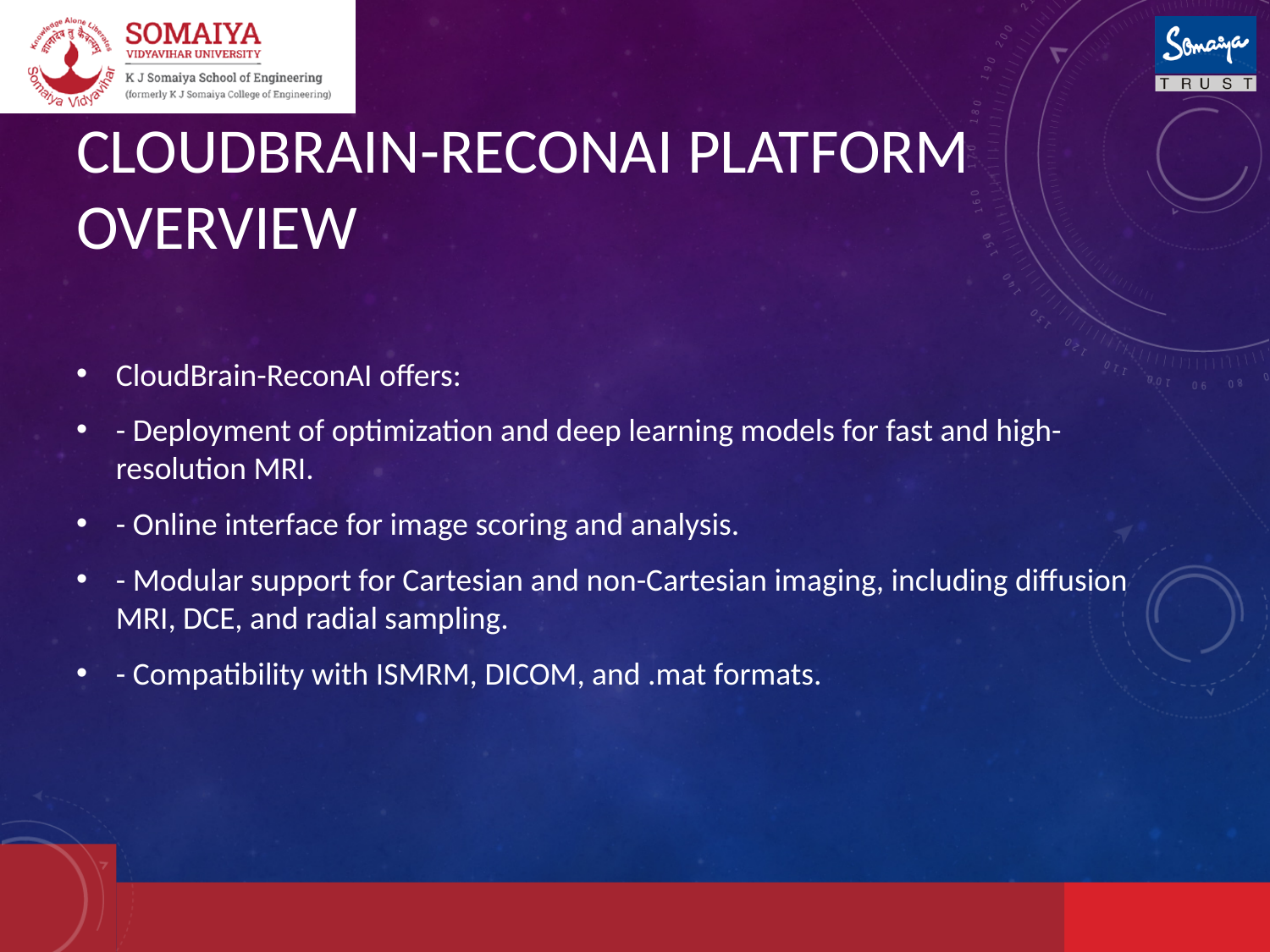

# CloudBrain-ReconAI Platform Overview
CloudBrain-ReconAI offers:
- Deployment of optimization and deep learning models for fast and high-resolution MRI.
- Online interface for image scoring and analysis.
- Modular support for Cartesian and non-Cartesian imaging, including diffusion MRI, DCE, and radial sampling.
- Compatibility with ISMRM, DICOM, and .mat formats.